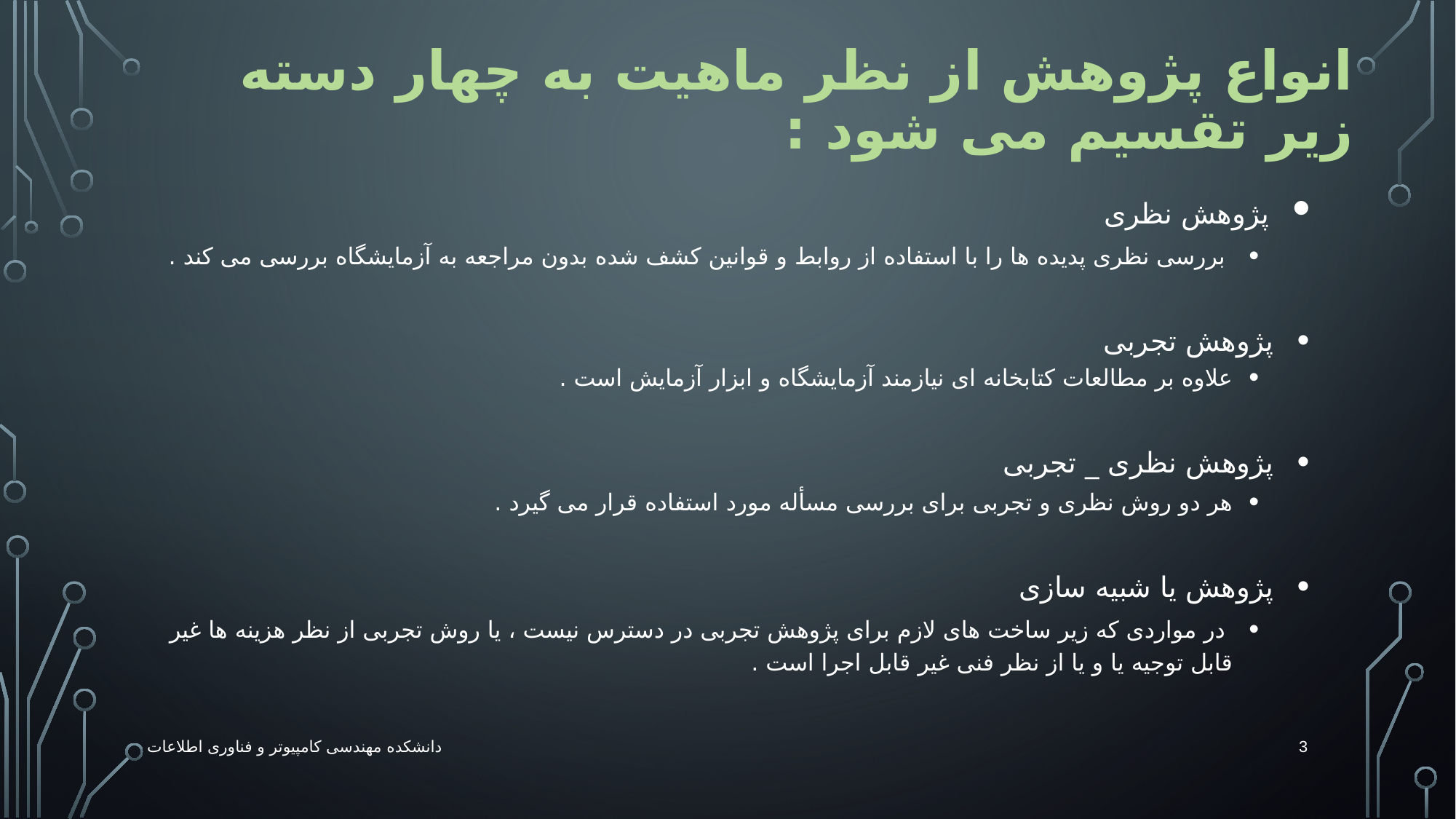

# انواع پژوهش از نظر ماهیت به چهار دسته زیر تقسیم می شود :
 پژوهش نظری
 بررسی نظری پدیده ها را با استفاده از روابط و قوانین کشف شده بدون مراجعه به آزمایشگاه بررسی می کند .
 پژوهش تجربی
علاوه بر مطالعات کتابخانه ای نیازمند آزمایشگاه و ابزار آزمایش است .
 پژوهش نظری _ تجربی
هر دو روش نظری و تجربی برای بررسی مسأله مورد استفاده قرار می گیرد .
 پژوهش یا شبیه سازی
 در مواردی که زیر ساخت های لازم برای پژوهش تجربی در دسترس نیست ، یا روش تجربی از نظر هزینه ها غیر قابل توجیه یا و یا از نظر فنی غیر قابل اجرا است .

3
دانشکده مهندسی کامپیوتر و فناوری اطلاعات